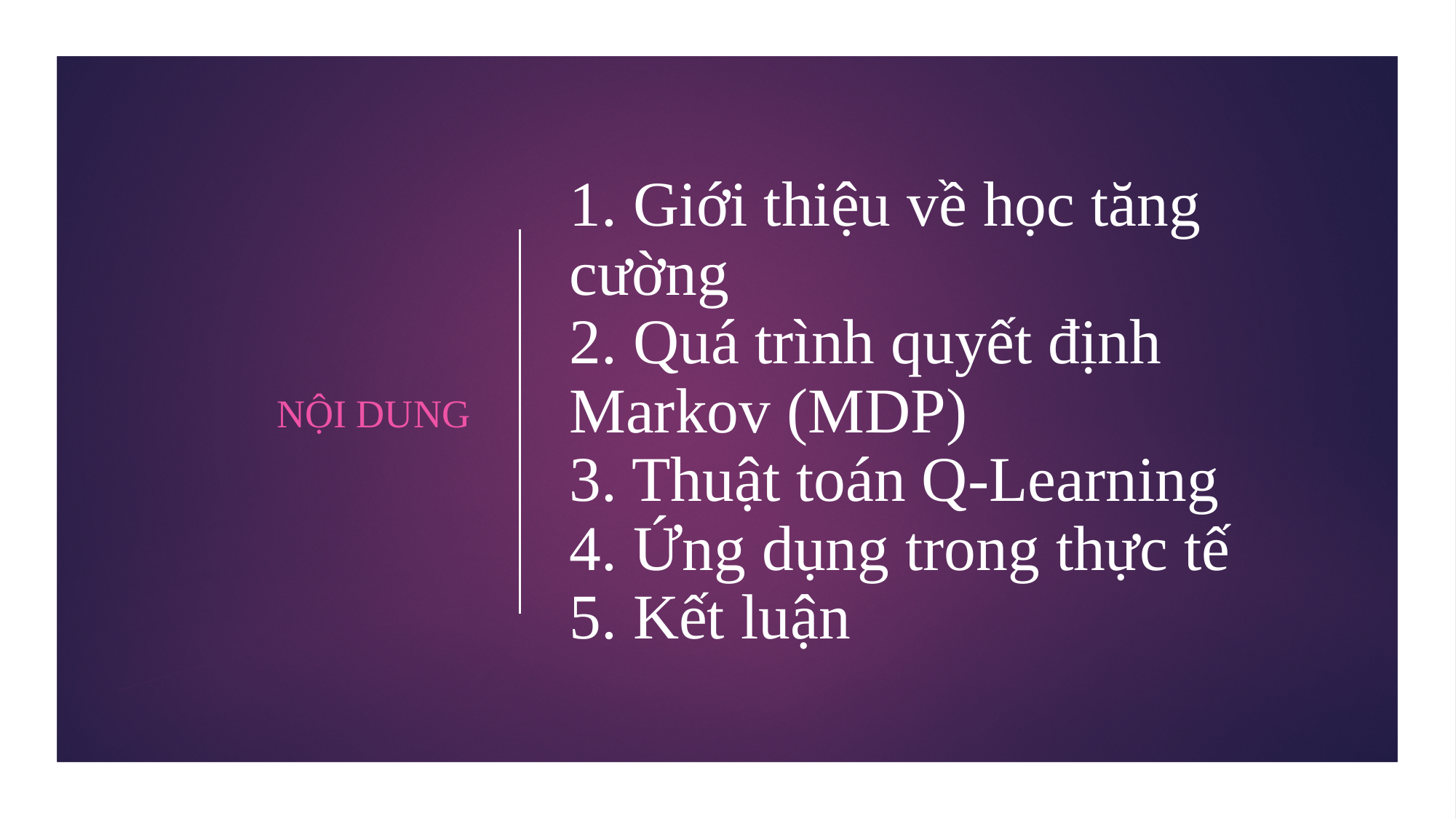

NỘI DUNG
# 1. Giới thiệu về học tăng cường 2. Quá trình quyết định Markov (MDP) 3. Thuật toán Q-Learning 4. Ứng dụng trong thực tế 5. Kết luận